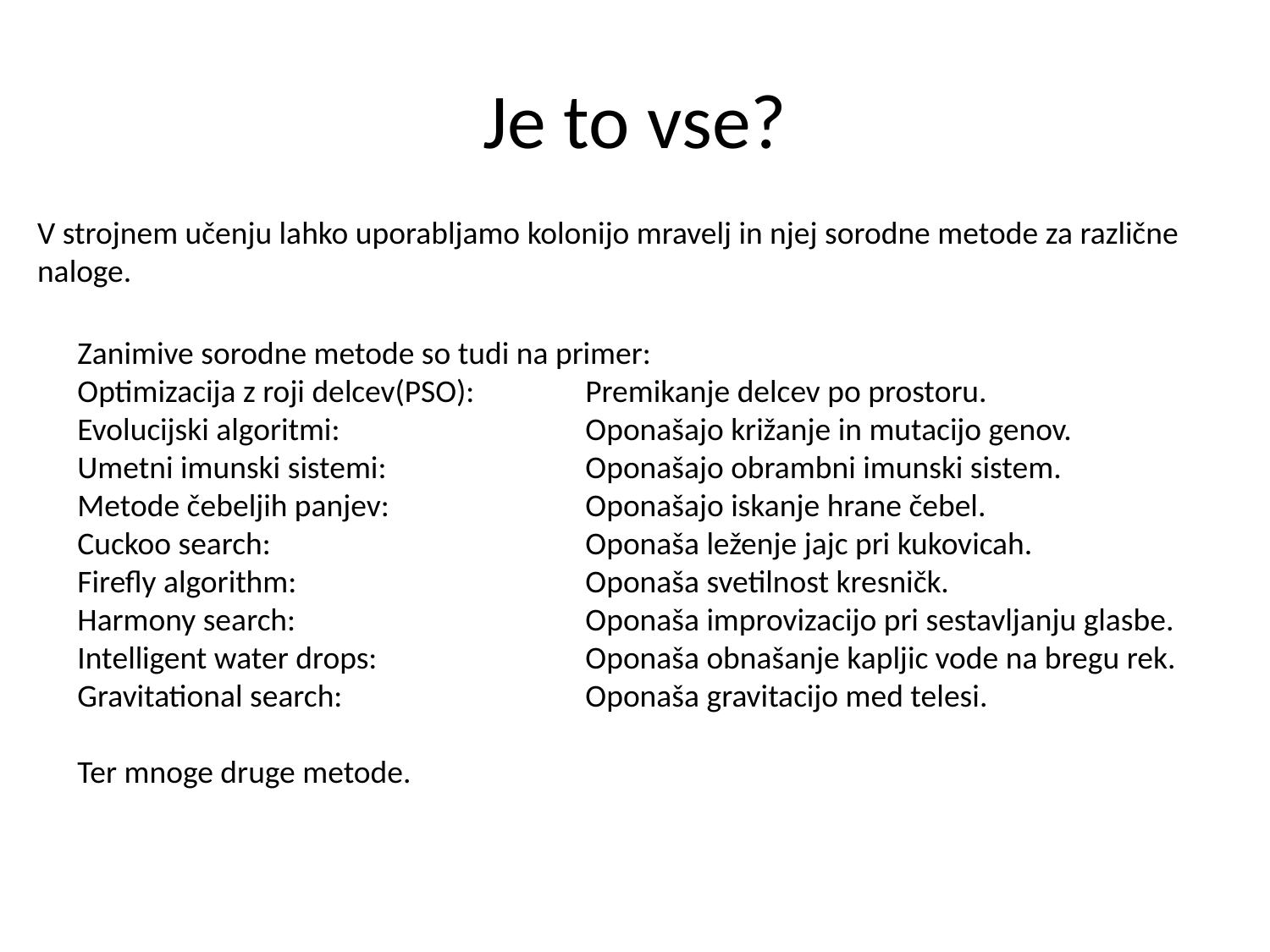

# Je to vse?
V strojnem učenju lahko uporabljamo kolonijo mravelj in njej sorodne metode za različne naloge.
Zanimive sorodne metode so tudi na primer:
Optimizacija z roji delcev(PSO):	Premikanje delcev po prostoru.
Evolucijski algoritmi: 		Oponašajo križanje in mutacijo genov.
Umetni imunski sistemi:		Oponašajo obrambni imunski sistem.
Metode čebeljih panjev: 		Oponašajo iskanje hrane čebel.
Cuckoo search:			Oponaša leženje jajc pri kukovicah.
Firefly algorithm:			Oponaša svetilnost kresničk.
Harmony search:			Oponaša improvizacijo pri sestavljanju glasbe.
Intelligent water drops: 		Oponaša obnašanje kapljic vode na bregu rek.
Gravitational search:		Oponaša gravitacijo med telesi.

Ter mnoge druge metode.